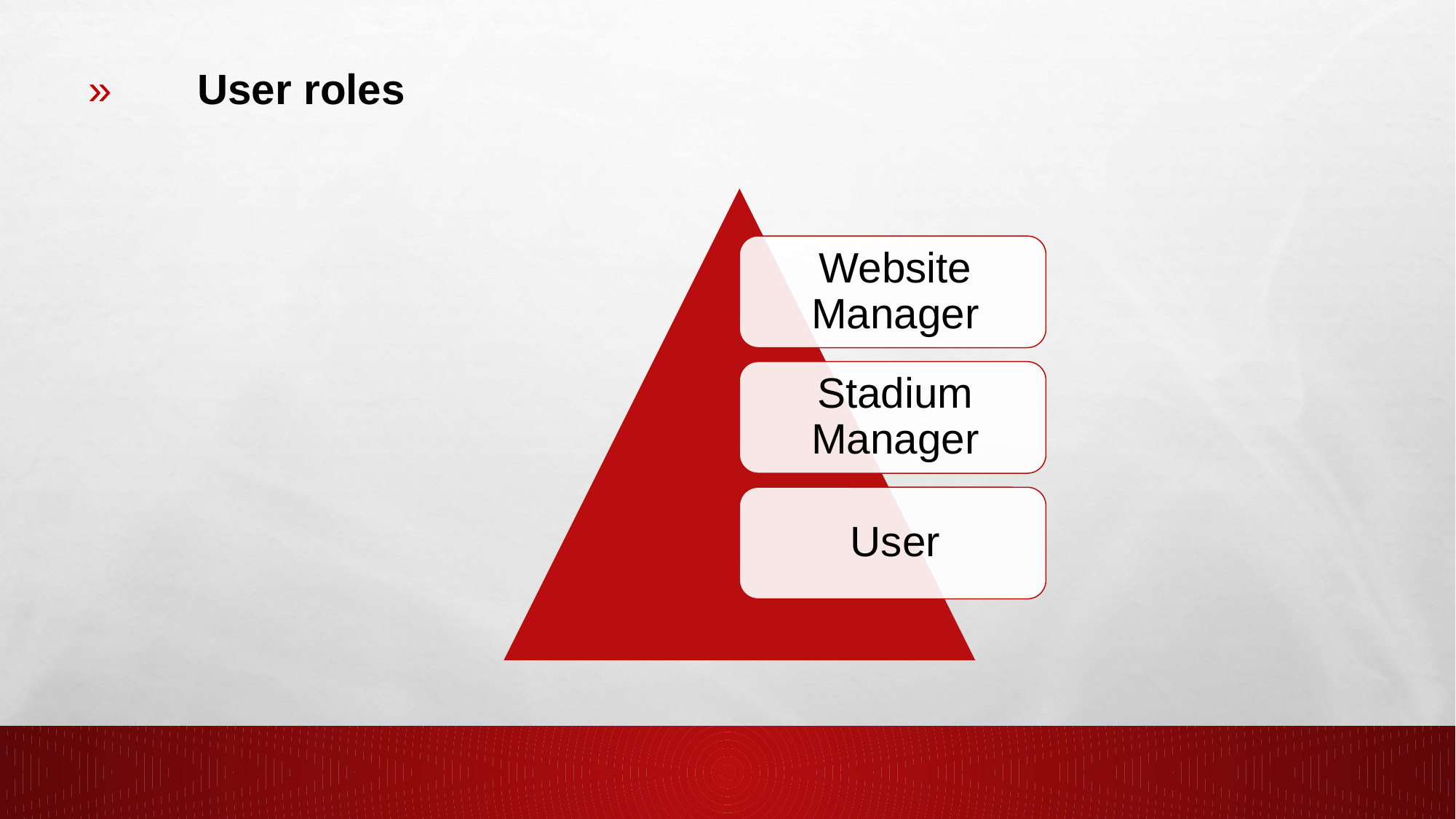

»	User roles
Website Manager
Stadium Manager
User